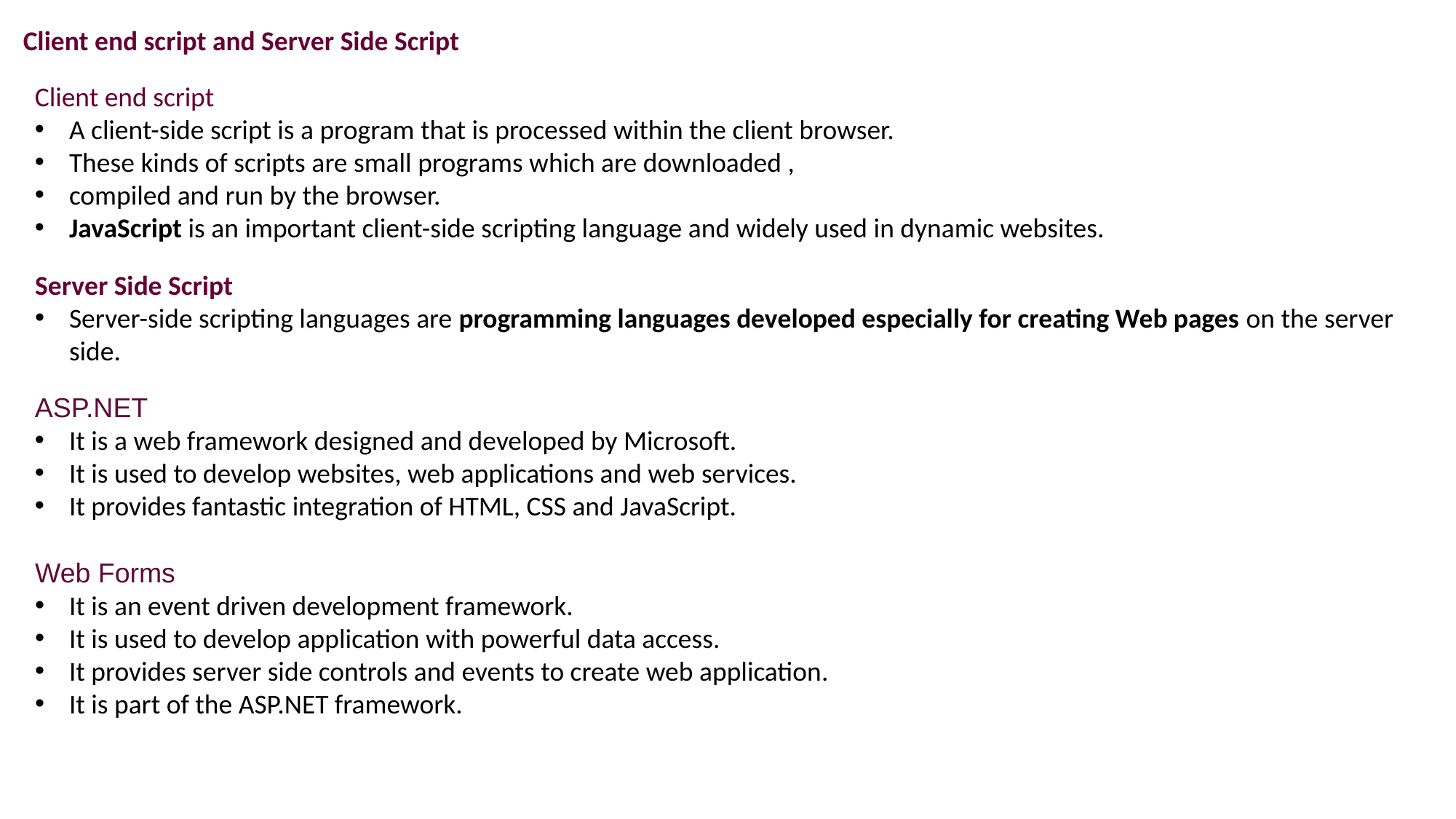

Client end script and Server Side Script
Client end script
A client-side script is a program that is processed within the client browser.
These kinds of scripts are small programs which are downloaded ,
compiled and run by the browser.
JavaScript is an important client-side scripting language and widely used in dynamic websites.
Server Side Script
Server-side scripting languages are programming languages developed especially for creating Web pages on the server side.
ASP.NET
It is a web framework designed and developed by Microsoft.
It is used to develop websites, web applications and web services.
It provides fantastic integration of HTML, CSS and JavaScript.
Web Forms
It is an event driven development framework.
It is used to develop application with powerful data access.
It provides server side controls and events to create web application.
It is part of the ASP.NET framework.